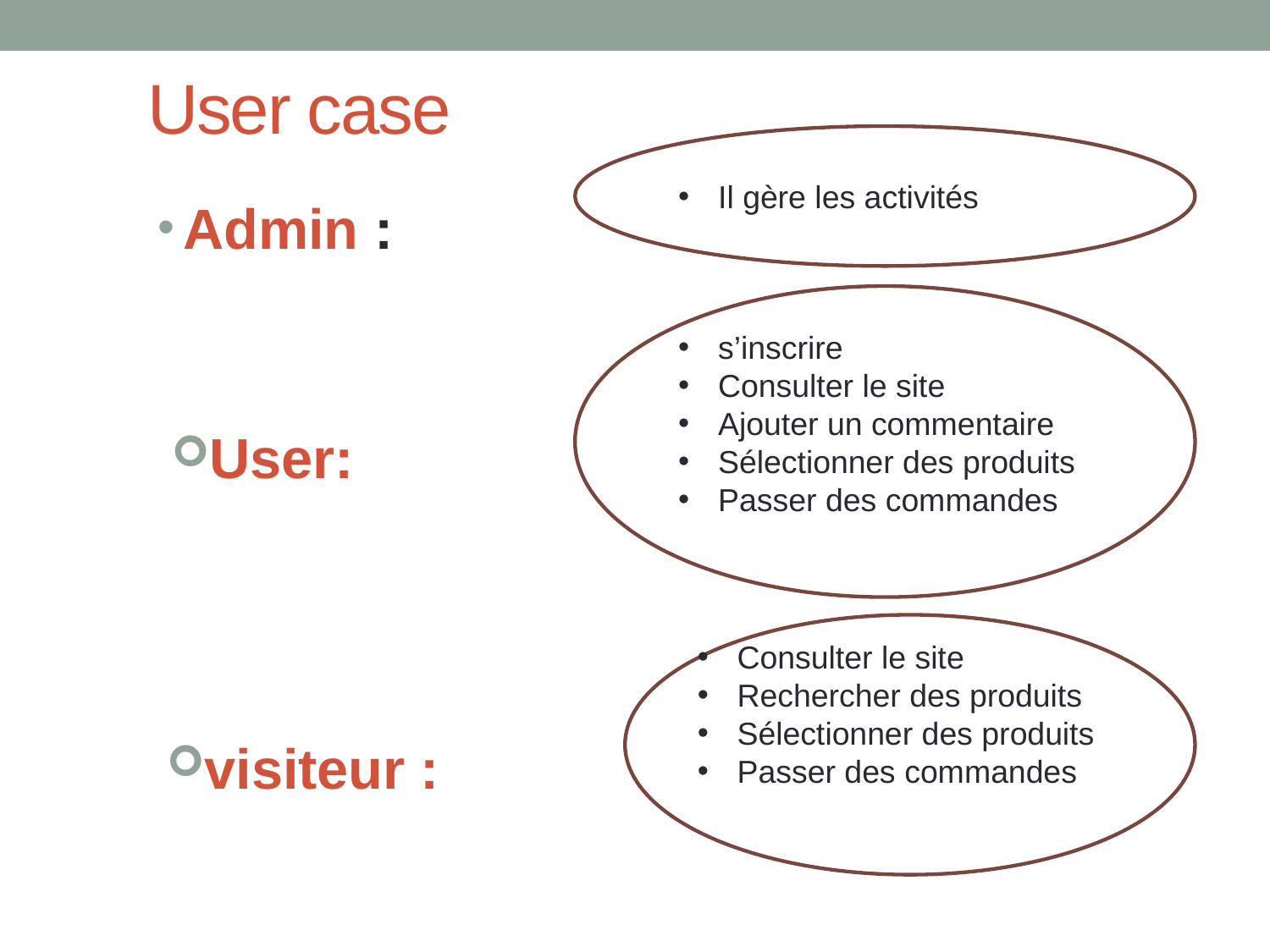

# User case
Il gère les activités
Admin :
s’inscrire
Consulter le site
Ajouter un commentaire
Sélectionner des produits
Passer des commandes

User:

Consulter le site
Rechercher des produits
Sélectionner des produits
Passer des commandes

visiteur :